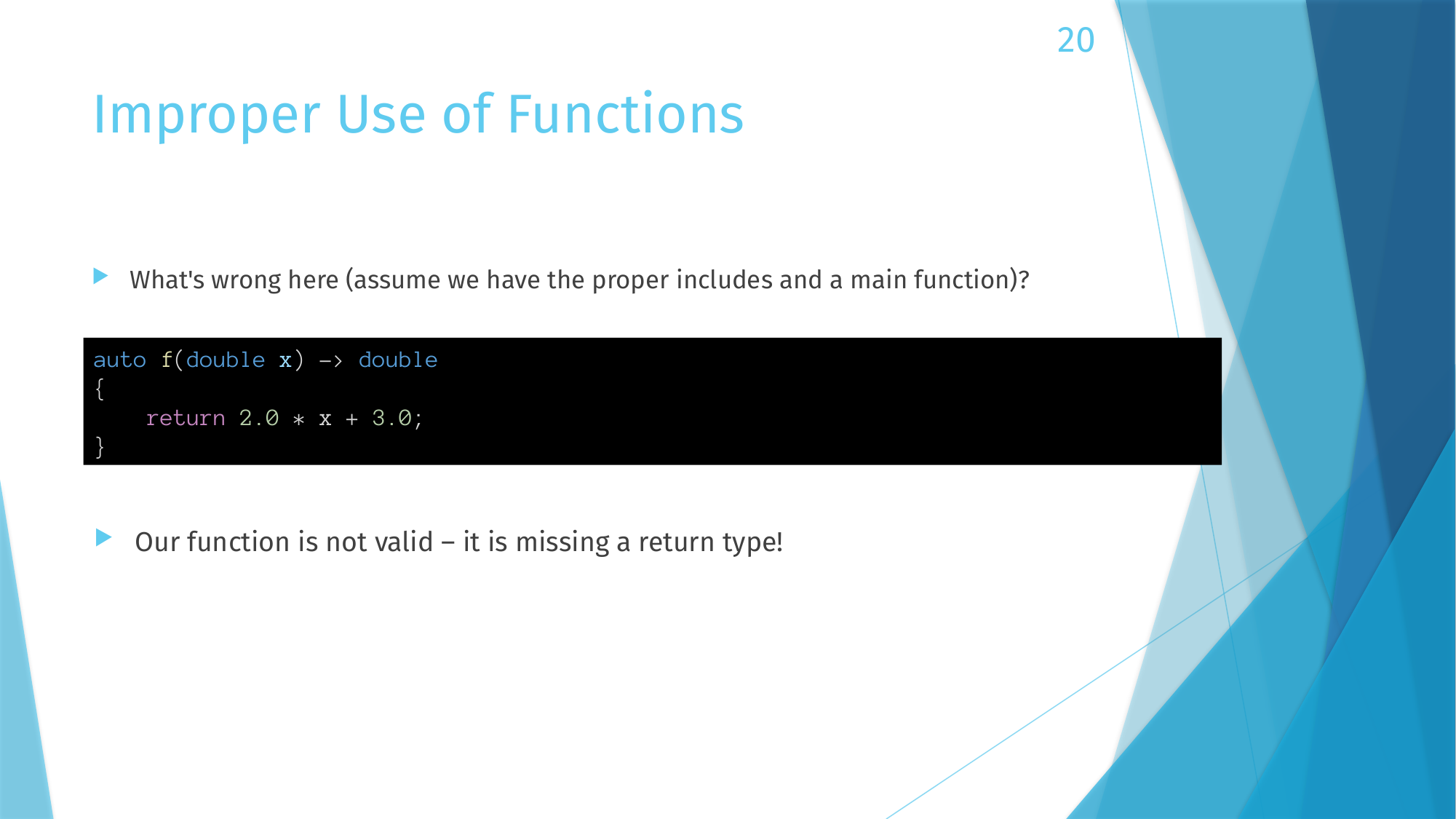

20
# Improper Use of Functions
What's wrong here (assume we have the proper includes and a main function)?
auto f(double x) -> double
{
    return 2.0 * x + 3.0;
}
Our function is not valid – it is missing a return type!